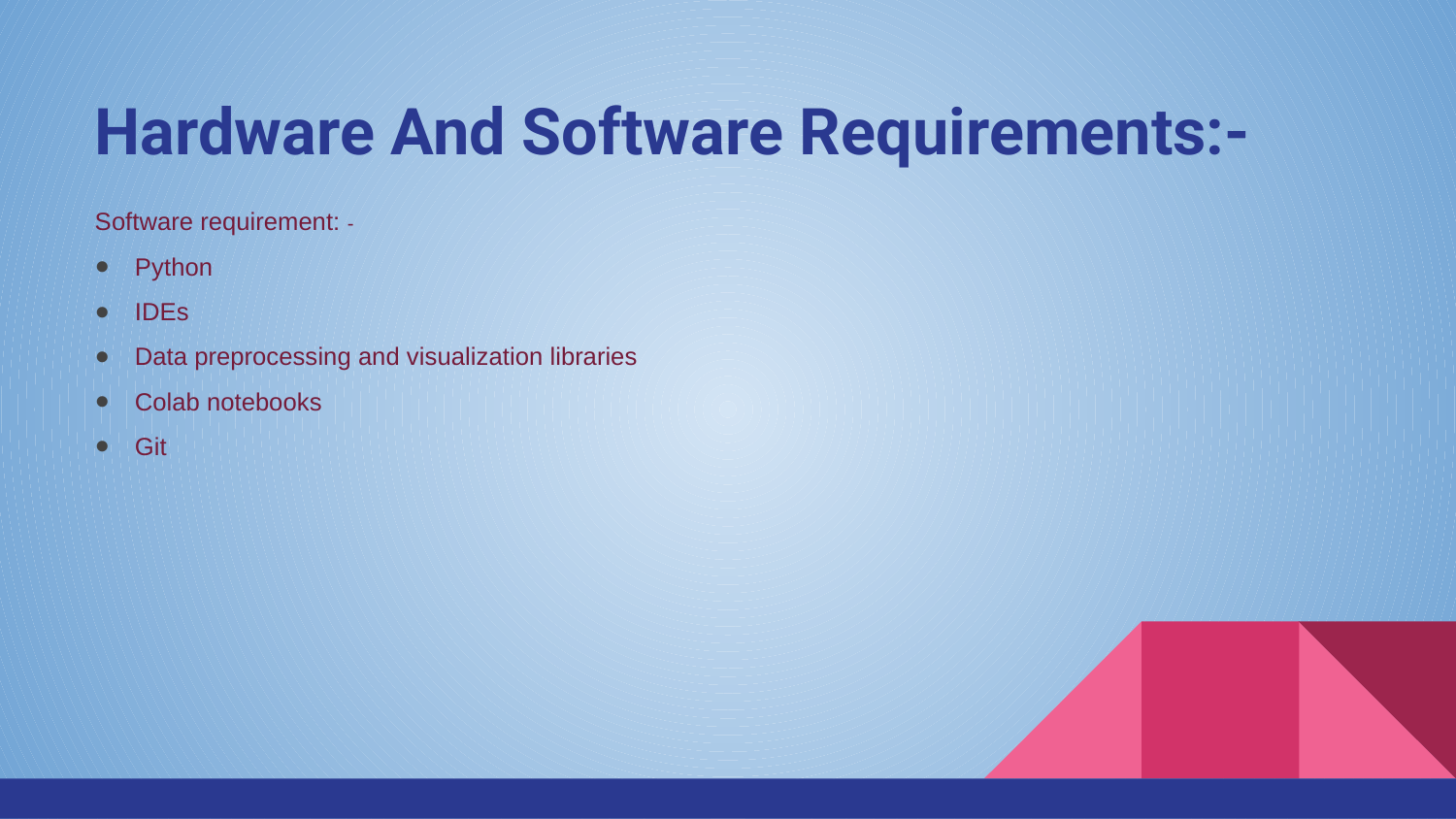

# Hardware And Software Requirements:-
Software requirement: -
Python
IDEs
Data preprocessing and visualization libraries
Colab notebooks
Git